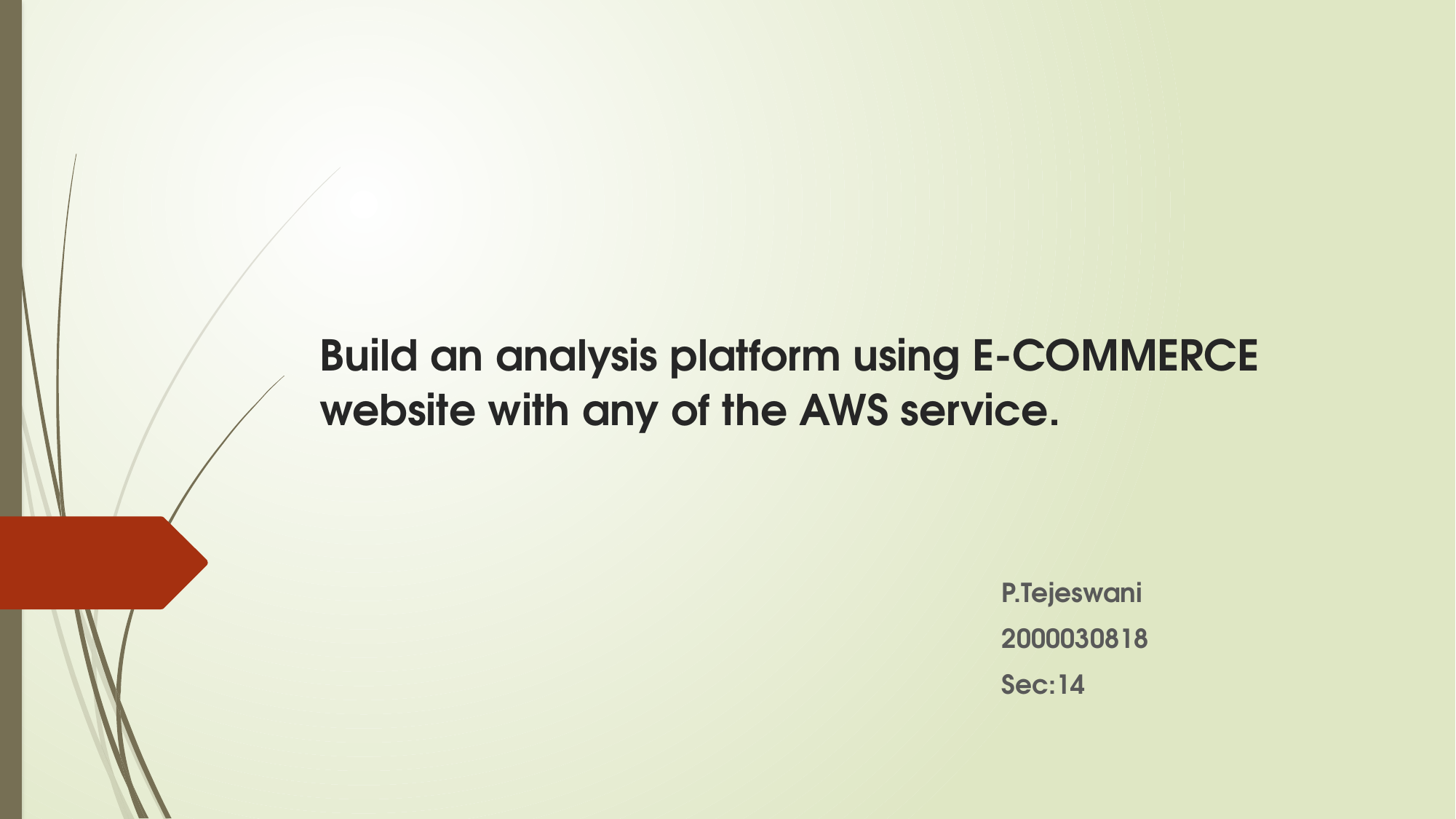

# Build an analysis platform using E-COMMERCE website with any of the AWS service.
P.Tejeswani
2000030818
Sec:14